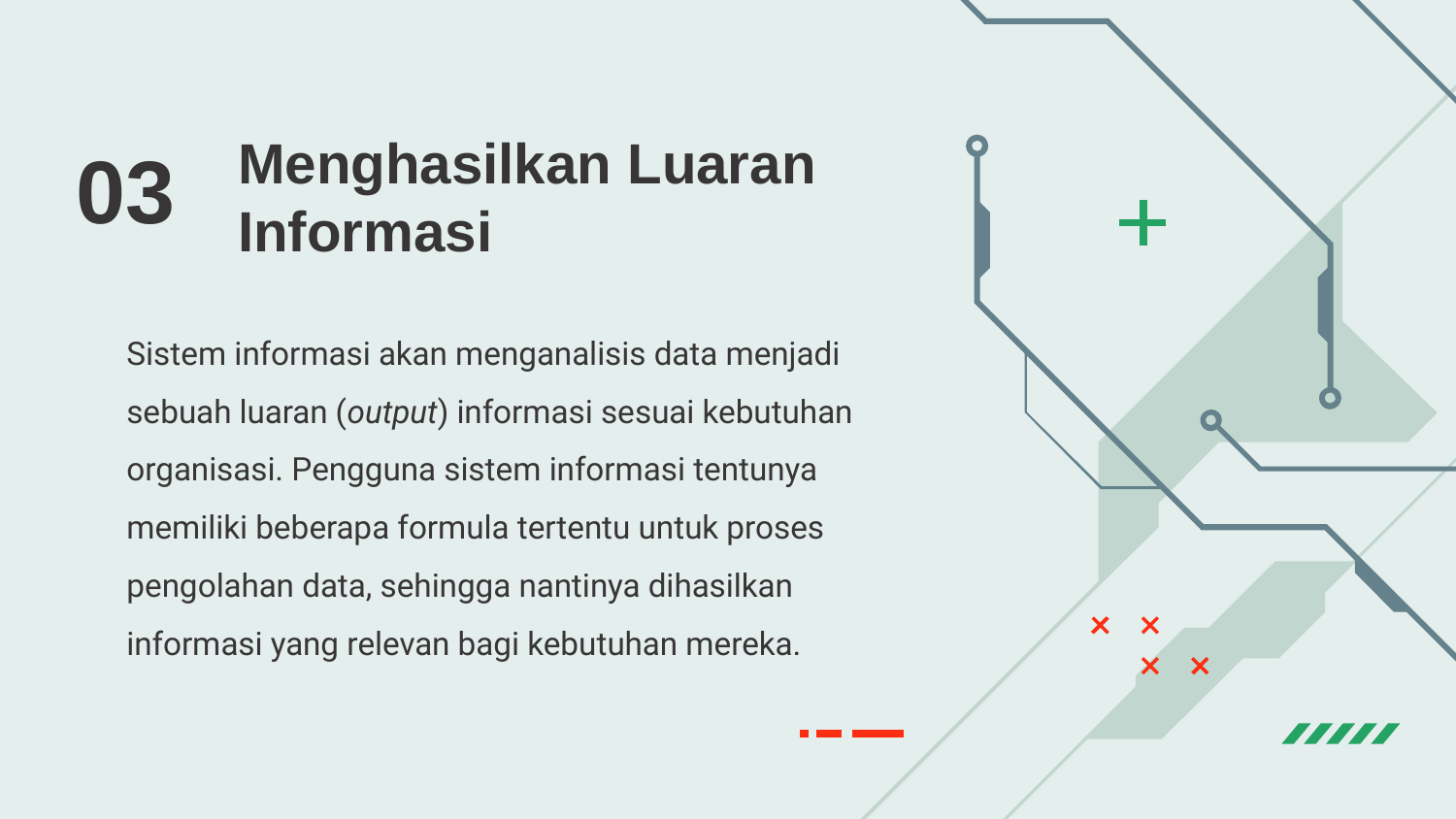

03
# Menghasilkan Luaran Informasi
Sistem informasi akan menganalisis data menjadi
sebuah luaran (output) informasi sesuai kebutuhan
organisasi. Pengguna sistem informasi tentunya
memiliki beberapa formula tertentu untuk proses
pengolahan data, sehingga nantinya dihasilkan
informasi yang relevan bagi kebutuhan mereka.